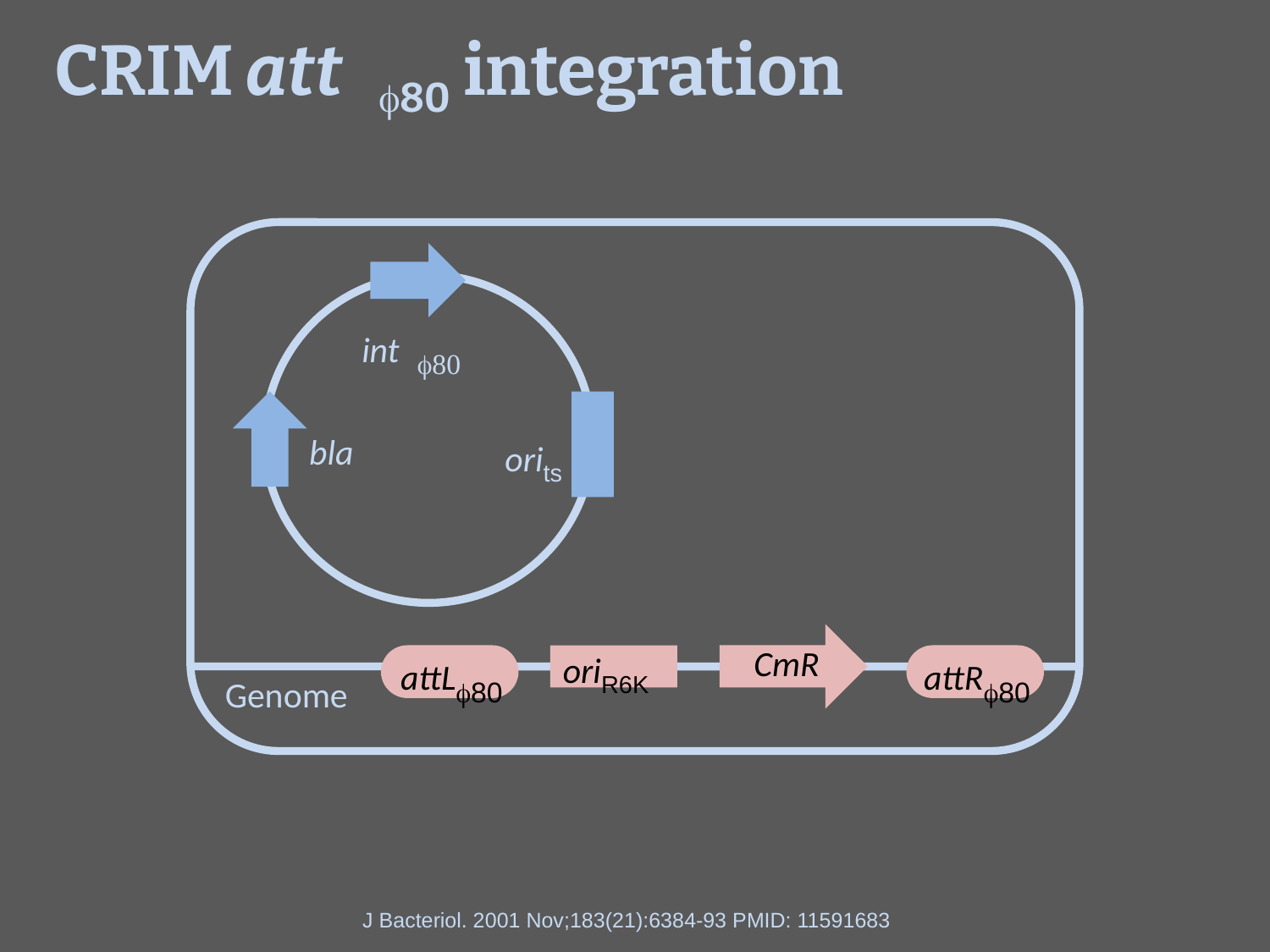

CRIM att φ80 integration

int φ80

bla
orits

attLφ80
oriR6K
CmR
attRφ80

Genome
J Bacteriol. 2001 Nov;183(21):6384-93 PMID: 11591683